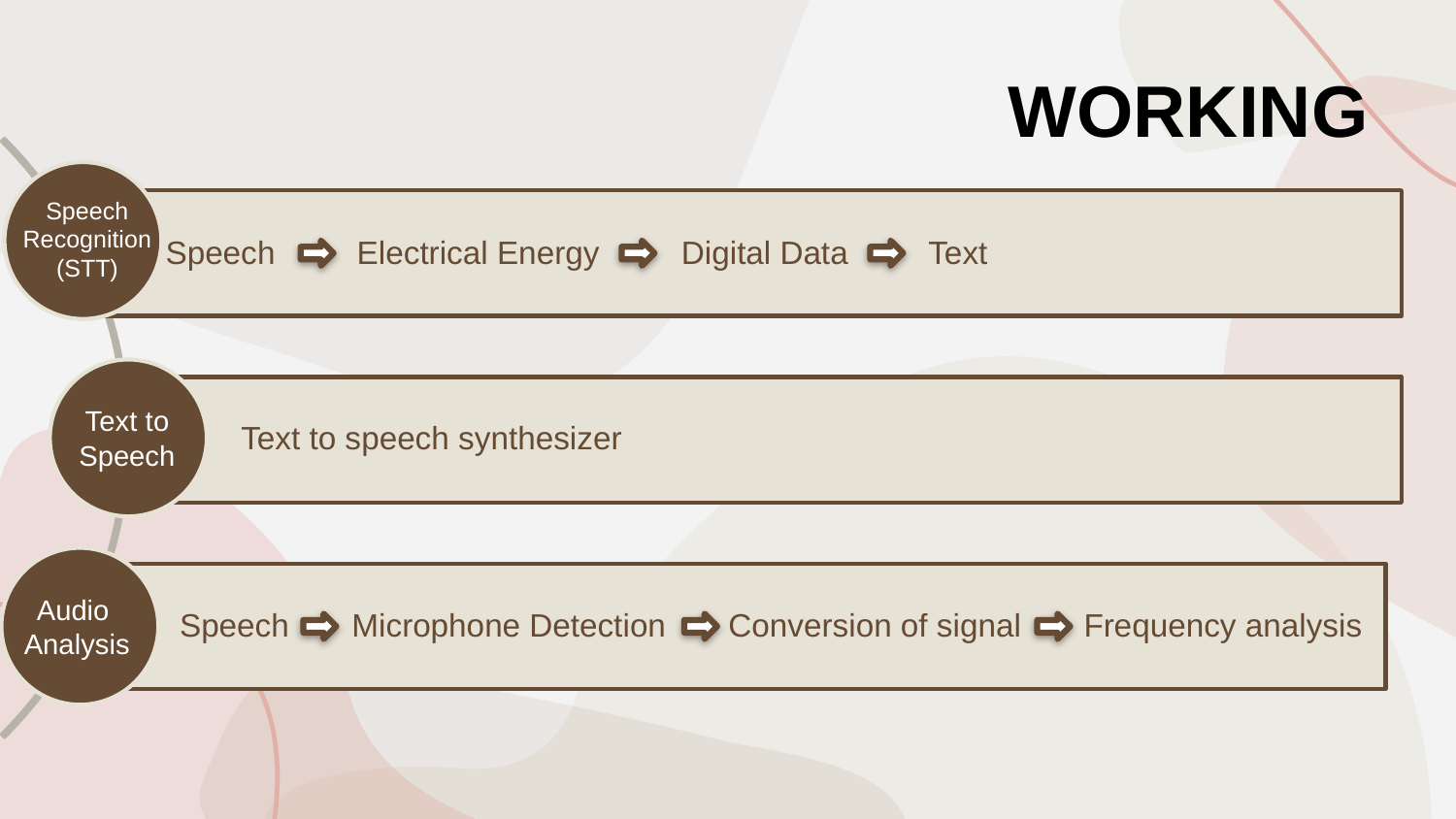

Speech        Electrical Energy        Digital Data         Text

Text to speech synthesizer

Speech       Microphone Detection       Conversion of signal       Frequency analysis
WORKING
Speech
Recognition
(STT)

Text to Speech
Audio
Analysis